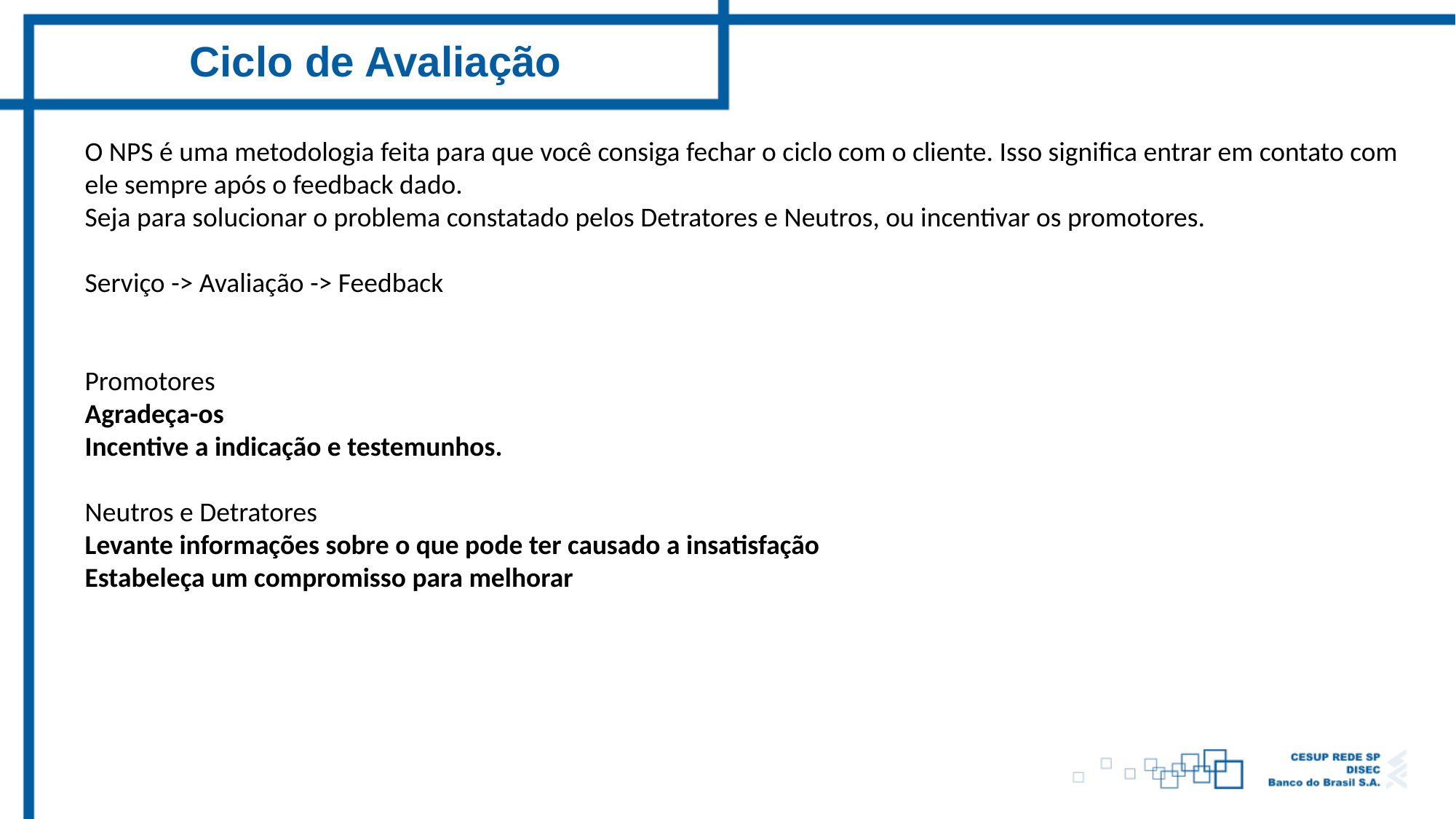

Ciclo de Avaliação
O NPS é uma metodologia feita para que você consiga fechar o ciclo com o cliente. Isso significa entrar em contato com
ele sempre após o feedback dado.
Seja para solucionar o problema constatado pelos Detratores e Neutros, ou incentivar os promotores.

Serviço -> Avaliação -> Feedback

Promotores
Agradeça-os
Incentive a indicação e testemunhos.

Neutros e Detratores
Levante informações sobre o que pode ter causado a insatisfação
Estabeleça um compromisso para melhorar